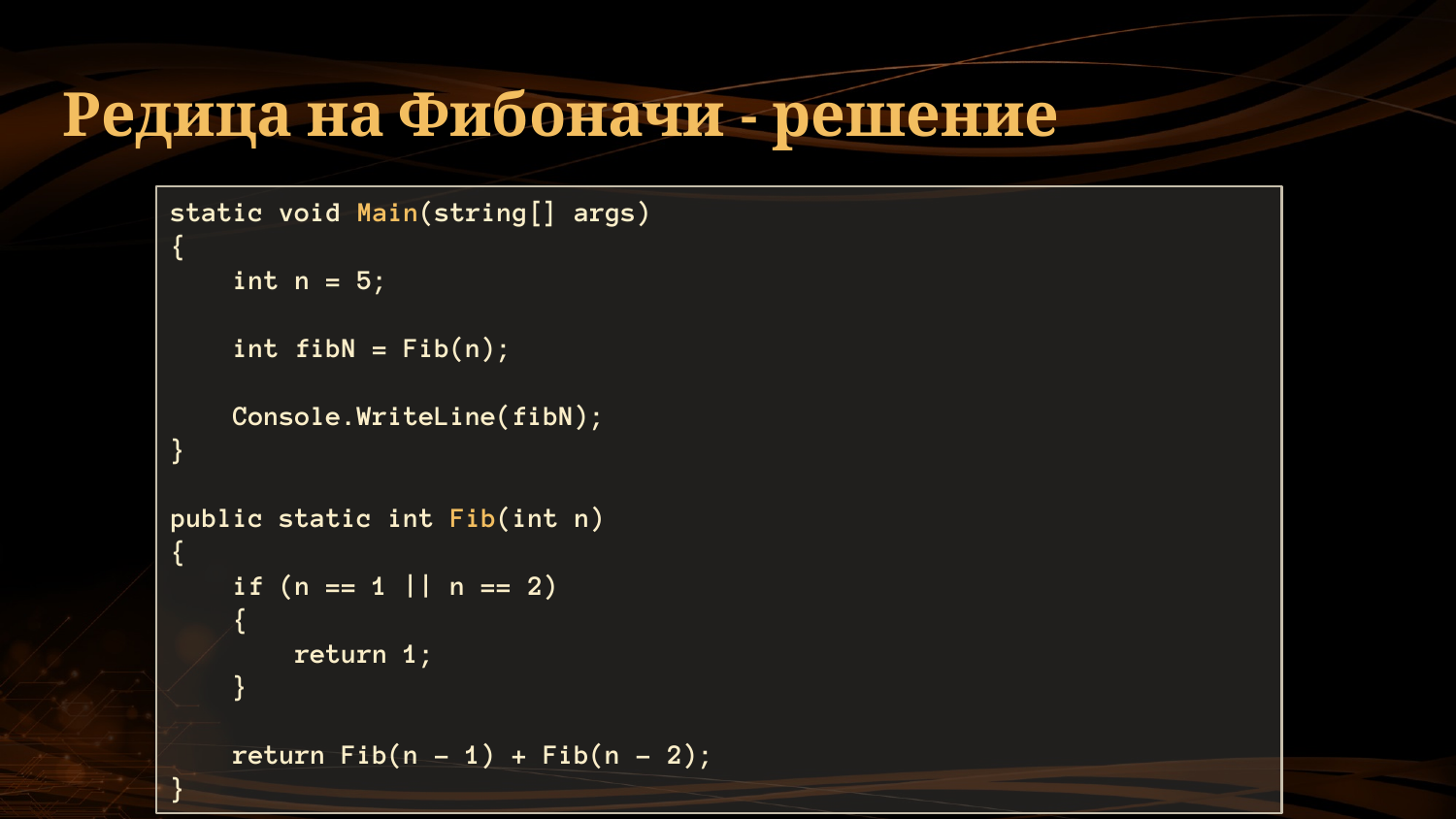

# Редица на Фибоначи - решение
static void Main(string[] args)
{
    int n = 5;

    int fibN = Fib(n);

    Console.WriteLine(fibN);
}

public static int Fib(int n)
{
    if (n == 1 || n == 2)
    {
        return 1;
    }

    return Fib(n - 1) + Fib(n - 2);
}